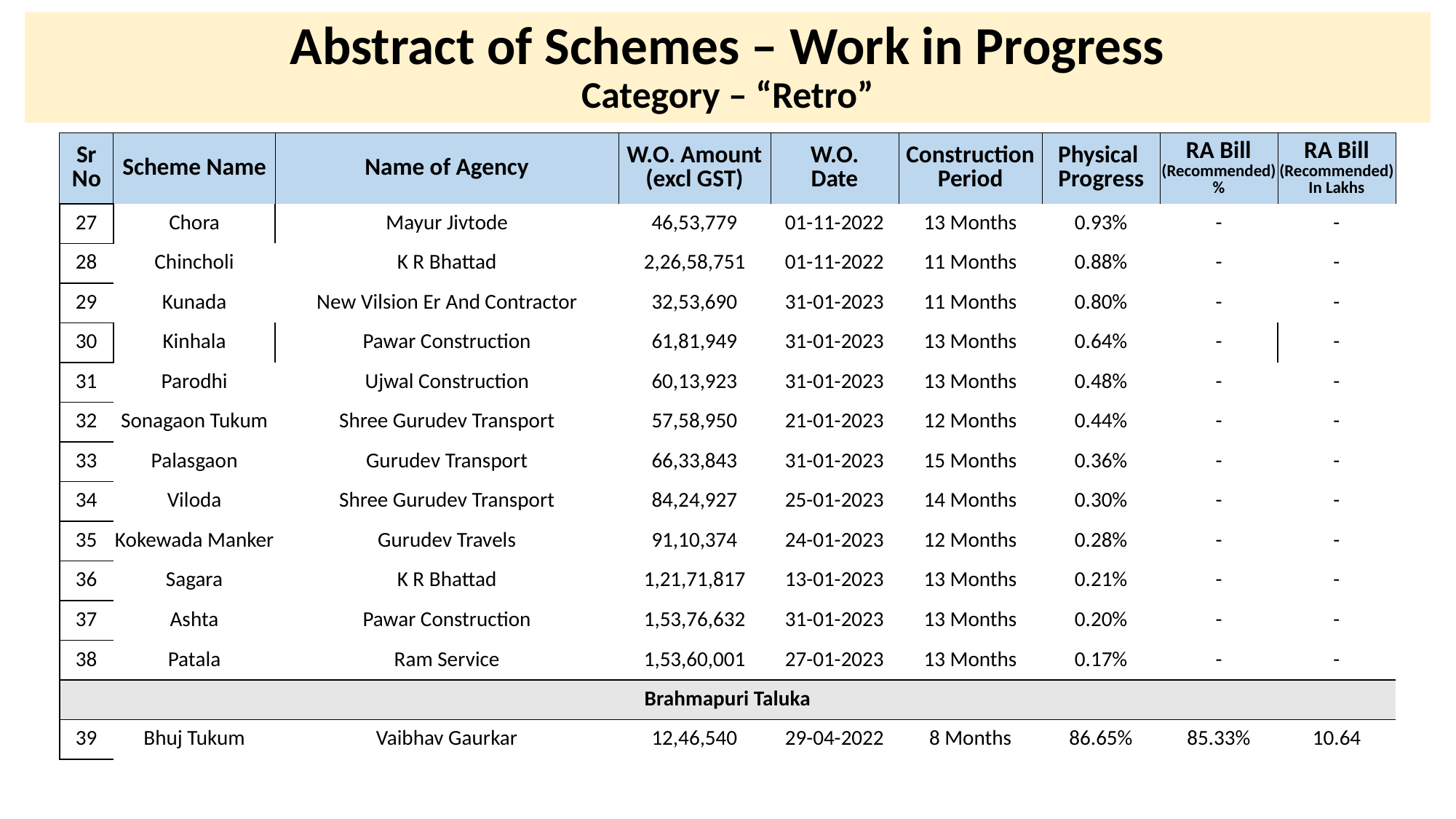

# Abstract of Schemes – Work in Progress Category – “Retro”
| Sr No | Scheme Name | Name of Agency | W.O. Amount (excl GST) | W.O. Date | Construction Period | Physical Progress | RA Bill (Recommended) % | RA Bill (Recommended) In Lakhs |
| --- | --- | --- | --- | --- | --- | --- | --- | --- |
| 27 | Chora | Mayur Jivtode | 46,53,779 | 01-11-2022 | 13 Months | 0.93% | - | - |
| --- | --- | --- | --- | --- | --- | --- | --- | --- |
| 28 | Chincholi | K R Bhattad | 2,26,58,751 | 01-11-2022 | 11 Months | 0.88% | - | - |
| 29 | Kunada | New Vilsion Er And Contractor | 32,53,690 | 31-01-2023 | 11 Months | 0.80% | - | - |
| 30 | Kinhala | Pawar Construction | 61,81,949 | 31-01-2023 | 13 Months | 0.64% | - | - |
| 31 | Parodhi | Ujwal Construction | 60,13,923 | 31-01-2023 | 13 Months | 0.48% | - | - |
| 32 | Sonagaon Tukum | Shree Gurudev Transport | 57,58,950 | 21-01-2023 | 12 Months | 0.44% | - | - |
| 33 | Palasgaon | Gurudev Transport | 66,33,843 | 31-01-2023 | 15 Months | 0.36% | - | - |
| 34 | Viloda | Shree Gurudev Transport | 84,24,927 | 25-01-2023 | 14 Months | 0.30% | - | - |
| 35 | Kokewada Manker | Gurudev Travels | 91,10,374 | 24-01-2023 | 12 Months | 0.28% | - | - |
| 36 | Sagara | K R Bhattad | 1,21,71,817 | 13-01-2023 | 13 Months | 0.21% | - | - |
| 37 | Ashta | Pawar Construction | 1,53,76,632 | 31-01-2023 | 13 Months | 0.20% | - | - |
| 38 | Patala | Ram Service | 1,53,60,001 | 27-01-2023 | 13 Months | 0.17% | - | - |
| Brahmapuri Taluka |  |  |  |  |  |  |  |  |
| 39 | Bhuj Tukum | Vaibhav Gaurkar | 12,46,540 | 29-04-2022 | 8 Months | 86.65% | 85.33% | 10.64 |